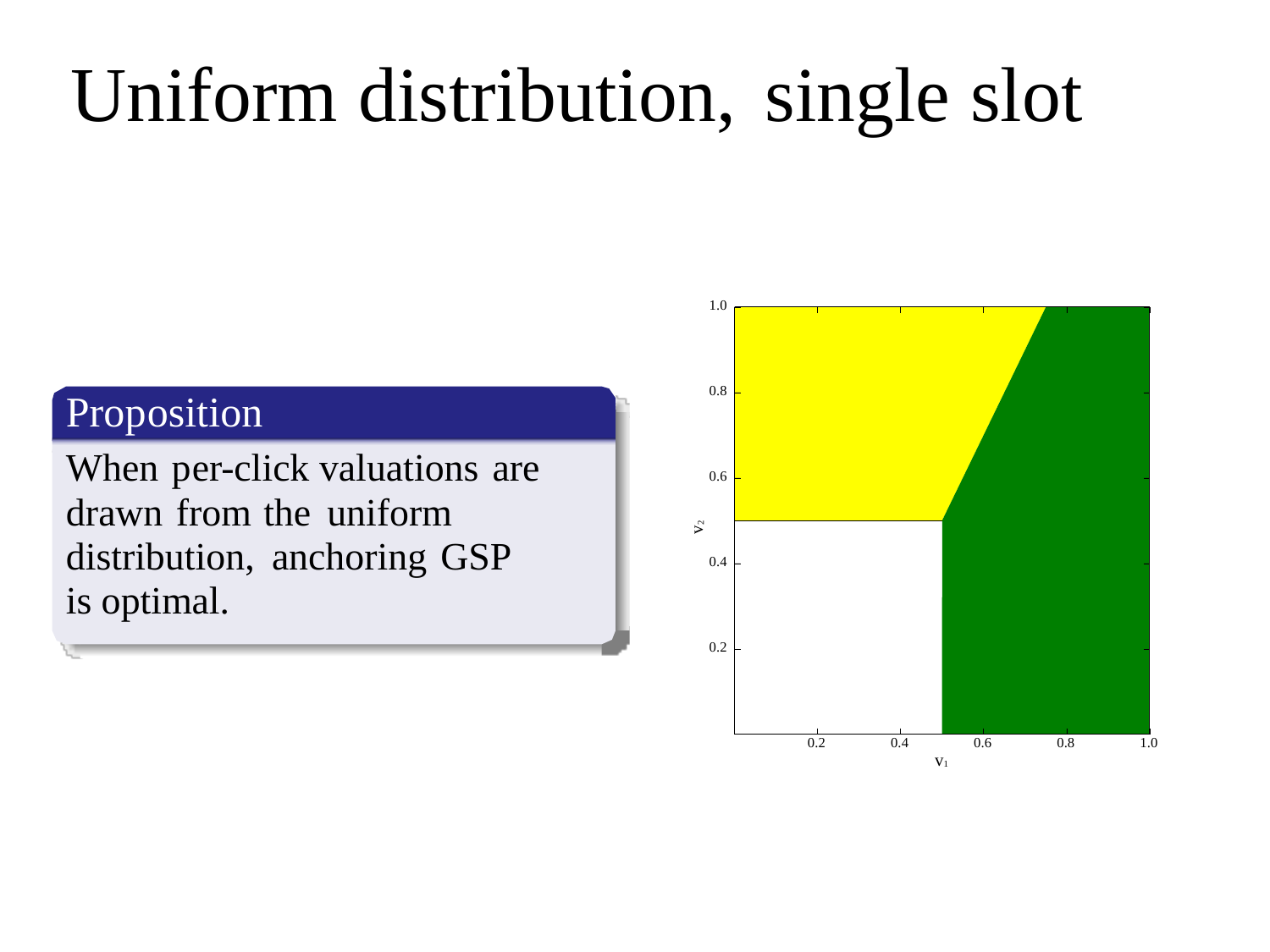

Uniform distribution, single slot

1.0

0.8

Proposition
When per-click valuations are drawn from the uniform distribution, anchoring GSP is optimal.

0.6

v2

0.4

0.2

0.2
0.4
0.6
0.8
1.0
v1